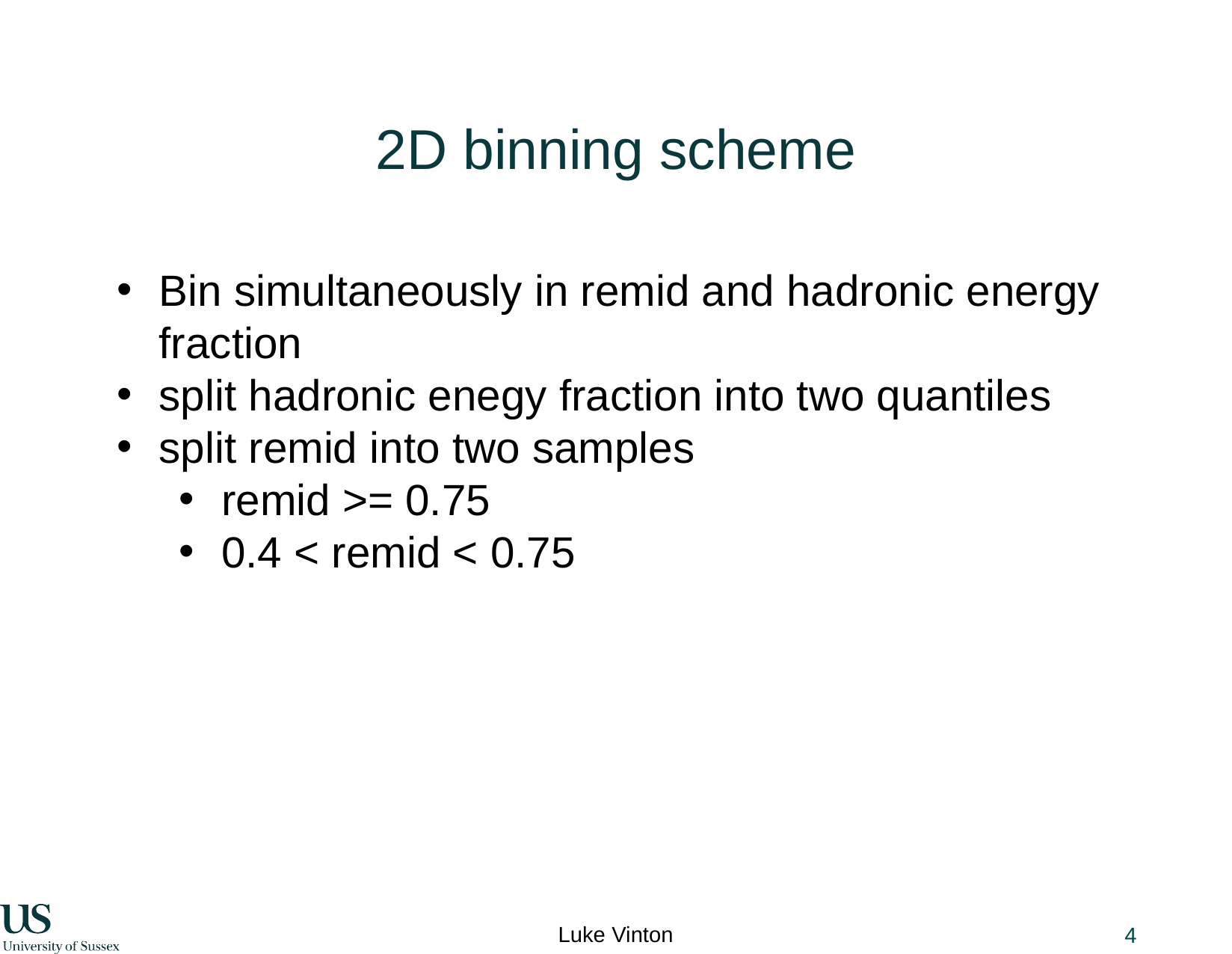

# 2D binning scheme
Bin simultaneously in remid and hadronic energy fraction
split hadronic enegy fraction into two quantiles
split remid into two samples
remid >= 0.75
0.4 < remid < 0.75